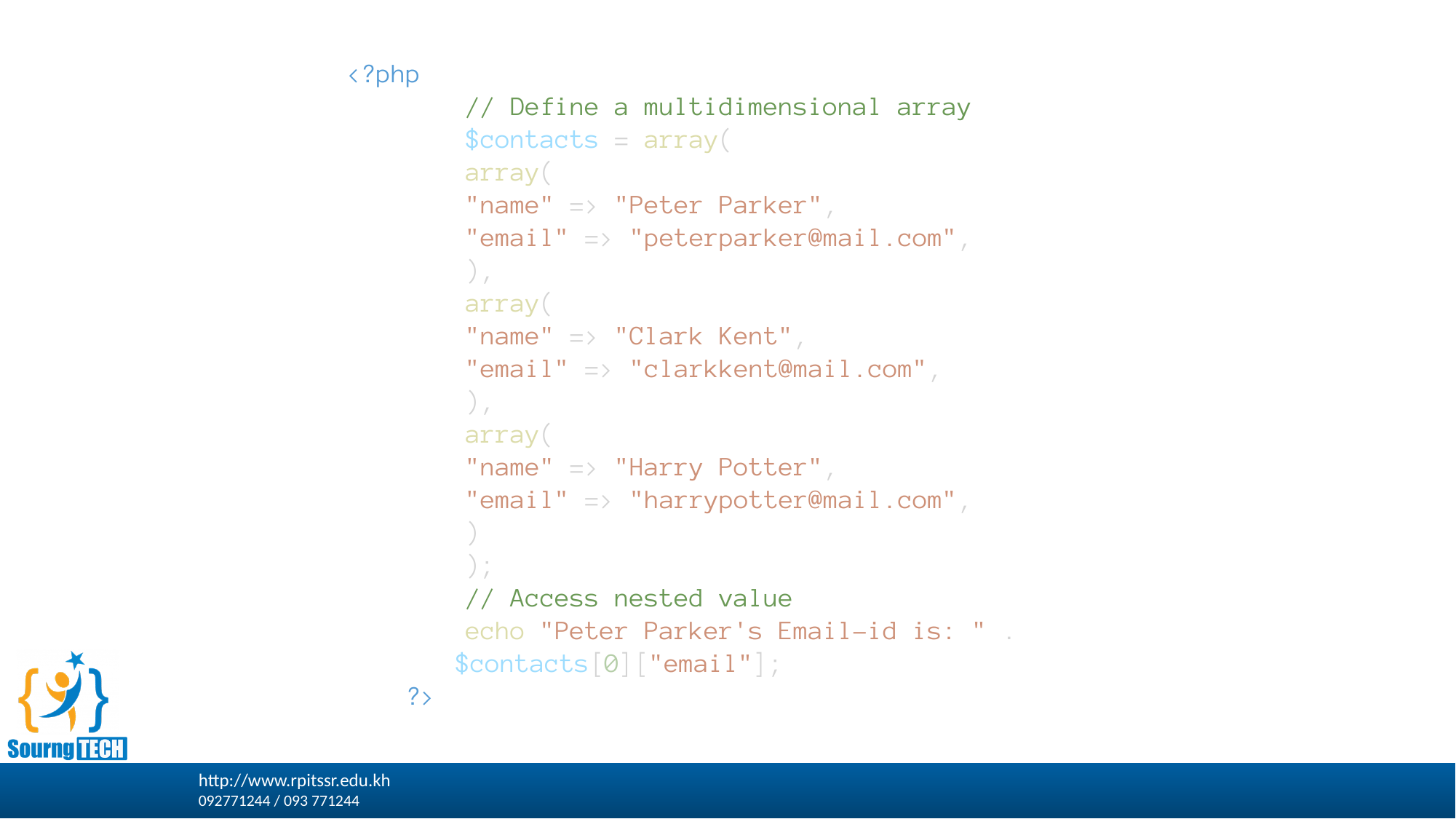

<?php
        // Define a multidimensional array
        $contacts = array(
        array(
        "name" => "Peter Parker",
        "email" => "peterparker@mail.com",
        ),
        array(
        "name" => "Clark Kent",
        "email" => "clarkkent@mail.com",
        ),
        array(
        "name" => "Harry Potter",
        "email" => "harrypotter@mail.com",
        )
        );
        // Access nested value
        echo "Peter Parker's Email-id is: " . 	$contacts[0]["email"];
    ?>